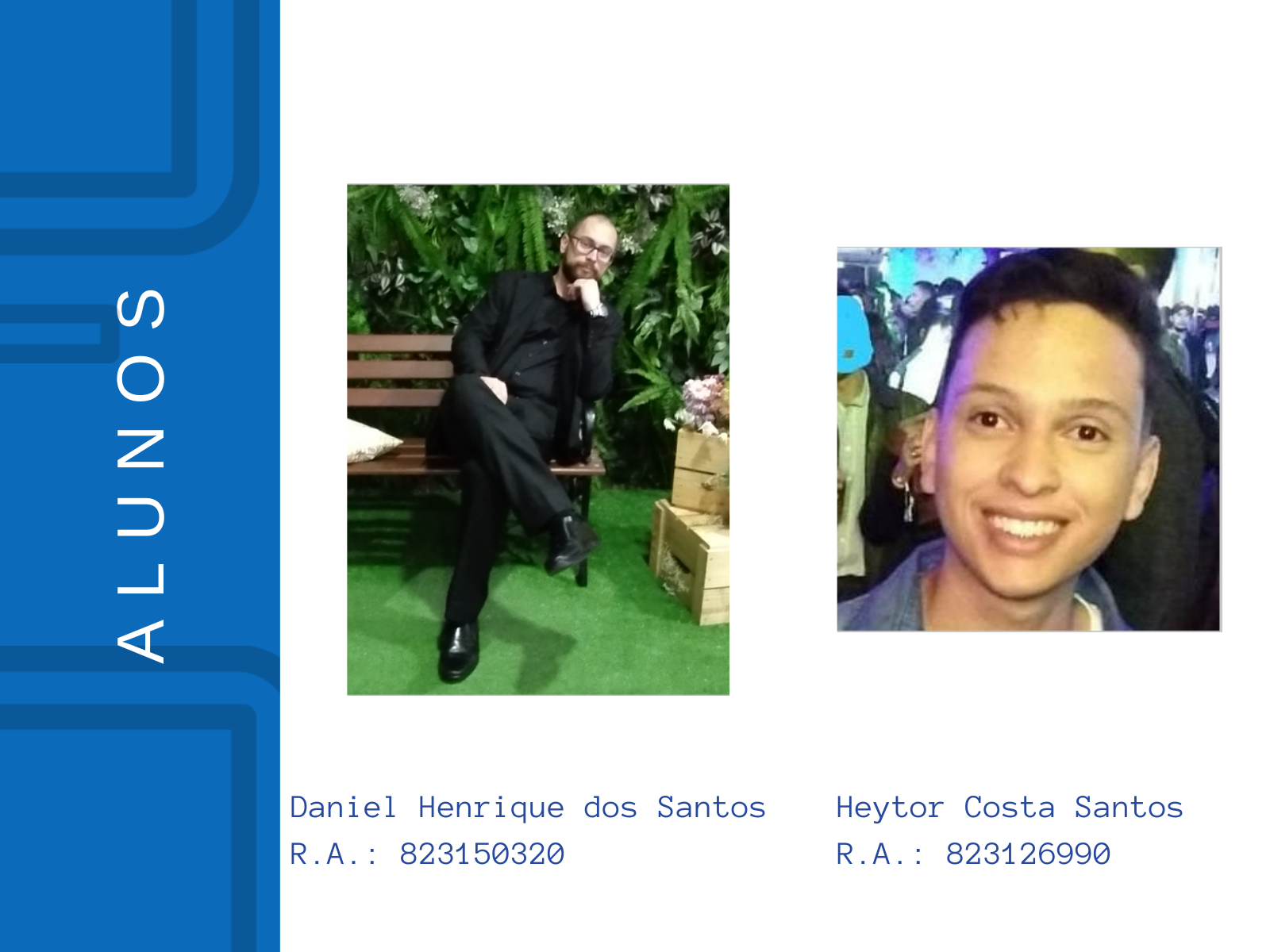

ALUNOS

Daniel Henrique dos Santos
R.A.: 823150320
Heytor Costa Santos
R.A.: 823126990